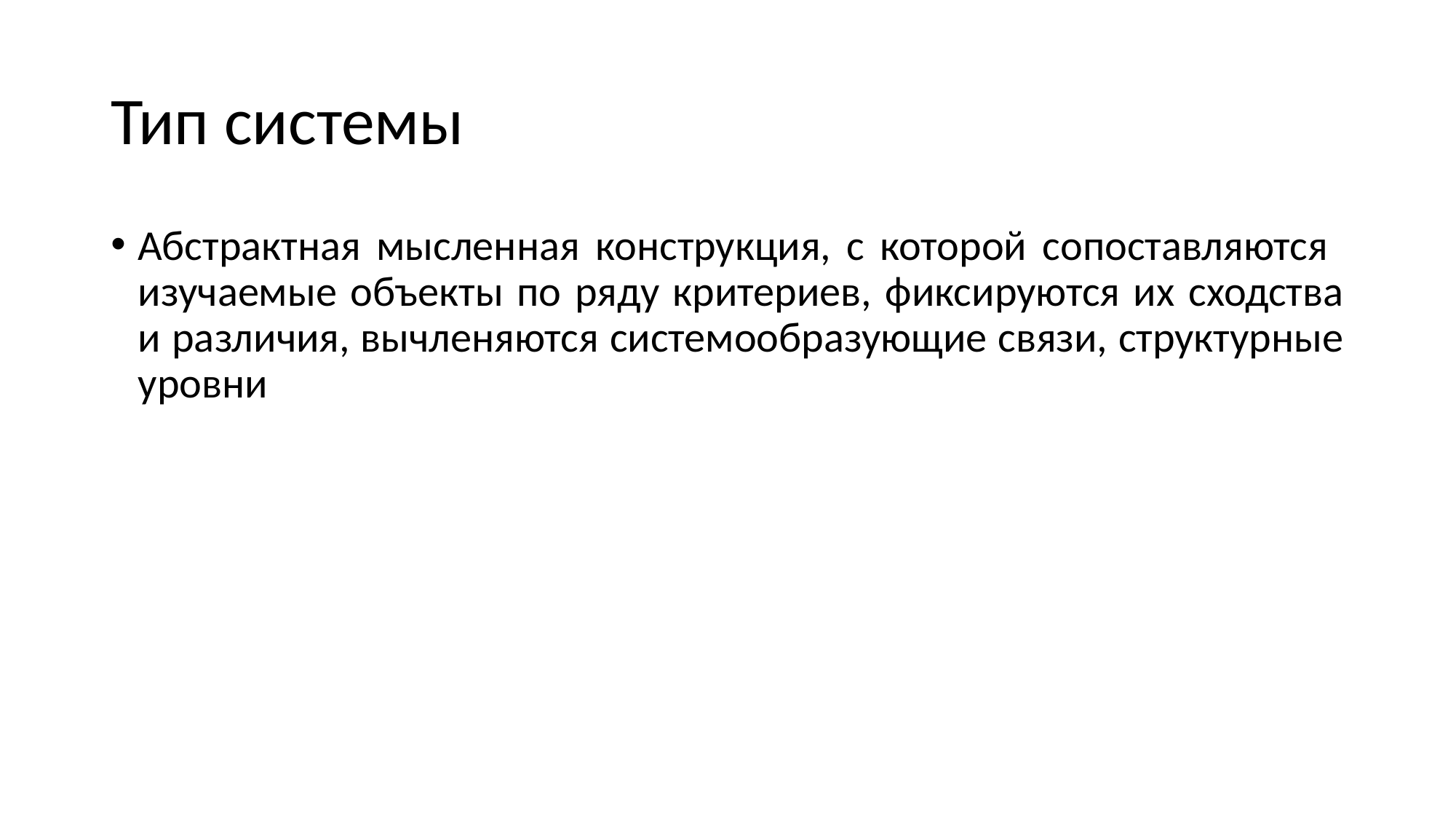

# Тип системы
Абстрактная мысленная конструкция, с которой сопоставляются  изучаемые объекты по ряду критериев, фиксируются их сходства и различия, вычленяются системообразующие связи, структурные уровни